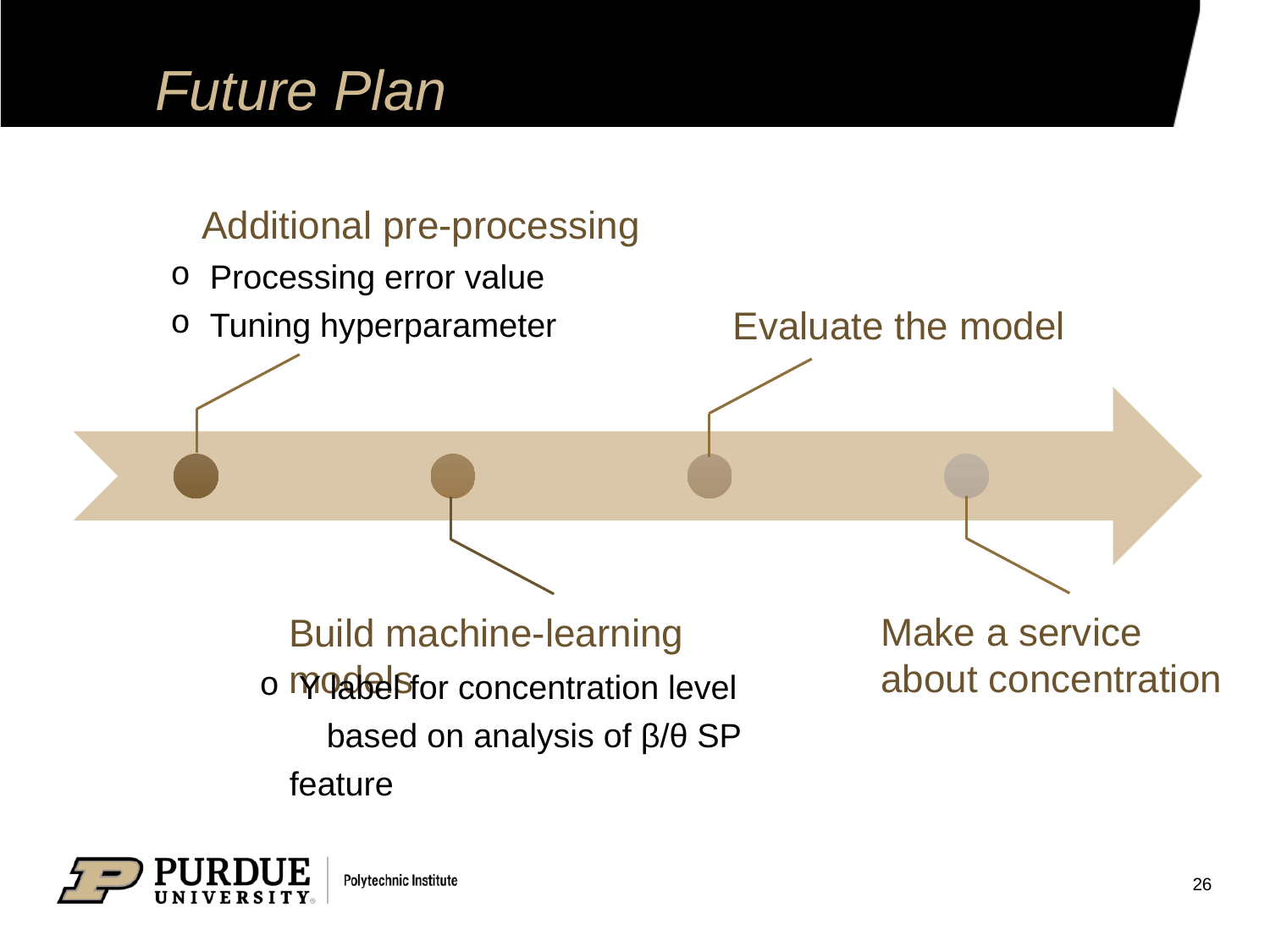

# Future Plan
Additional pre-processing
 Processing error value
 Tuning hyperparameter

Evaluate the model
Make a service
about concentration
Build machine-learning models
 Y label for concentration level
    based on analysis of β/θ SP feature
26